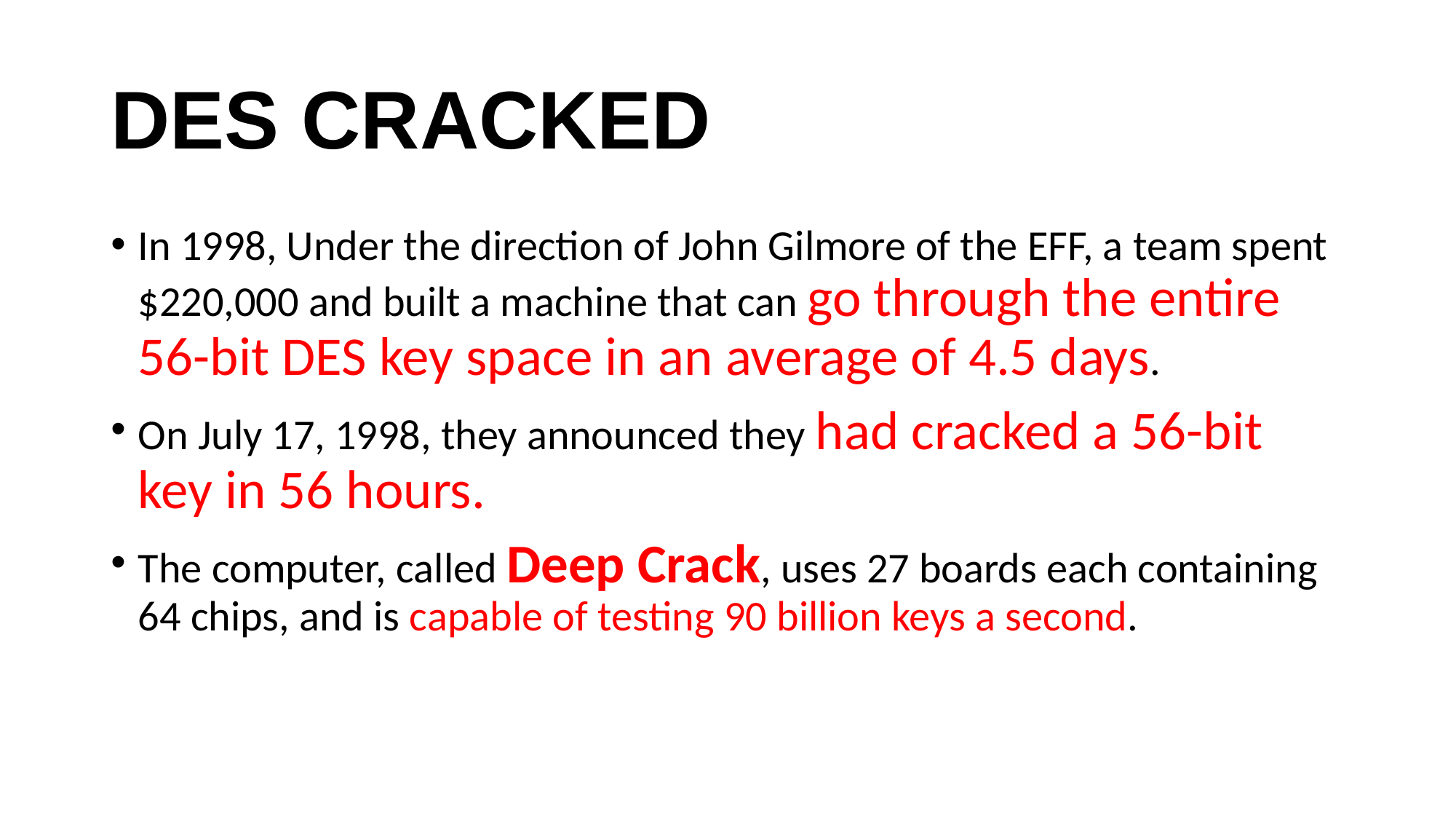

# DES CRACKED
In 1998, Under the direction of John Gilmore of the EFF, a team spent $220,000 and built a machine that can go through the entire 56-bit DES key space in an average of 4.5 days.
On July 17, 1998, they announced they had cracked a 56-bit key in 56 hours.
The computer, called Deep Crack, uses 27 boards each containing 64 chips, and is capable of testing 90 billion keys a second.